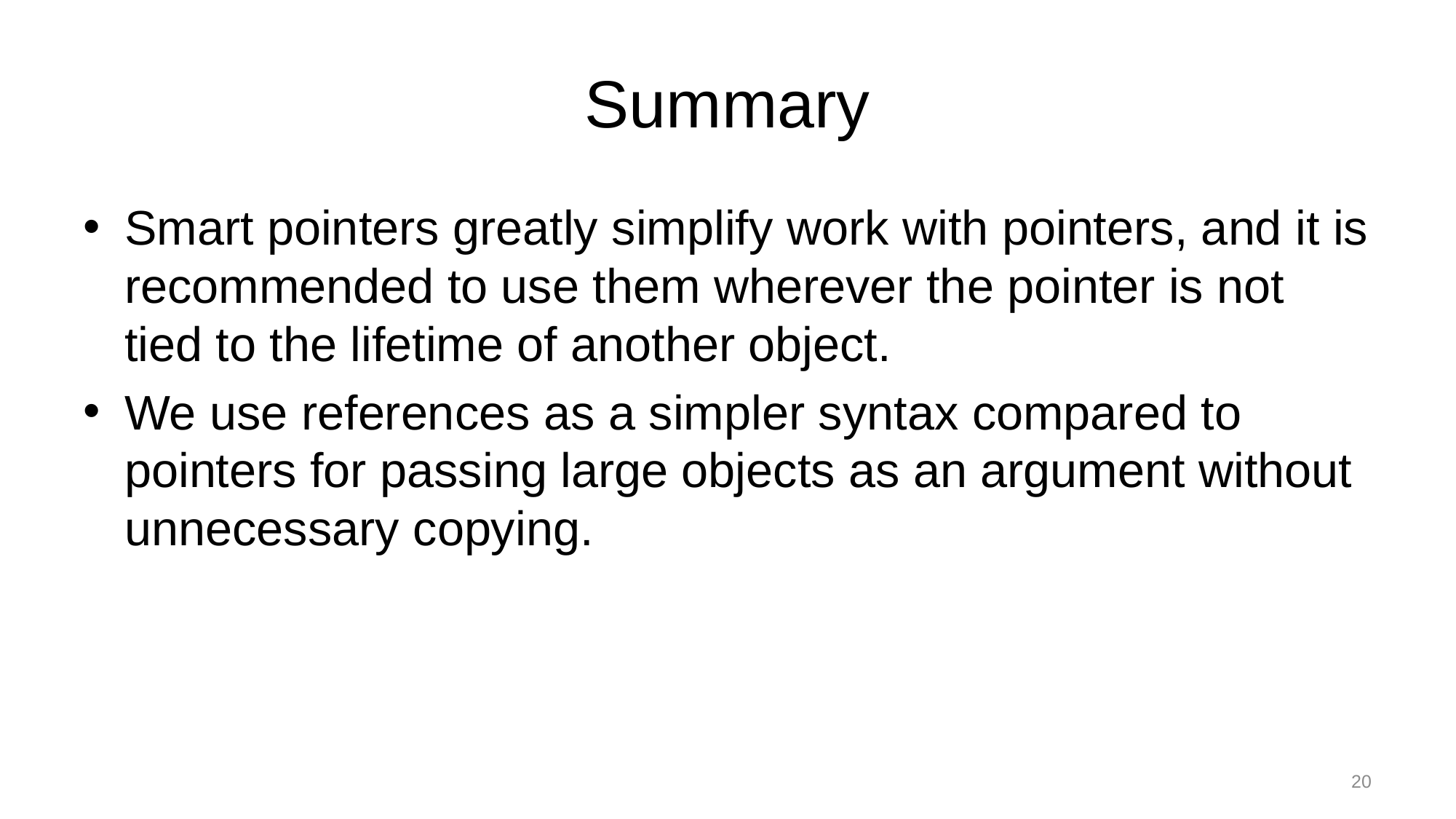

# Summary
Smart pointers greatly simplify work with pointers, and it is recommended to use them wherever the pointer is not tied to the lifetime of another object.
We use references as a simpler syntax compared to pointers for passing large objects as an argument without unnecessary copying.
20